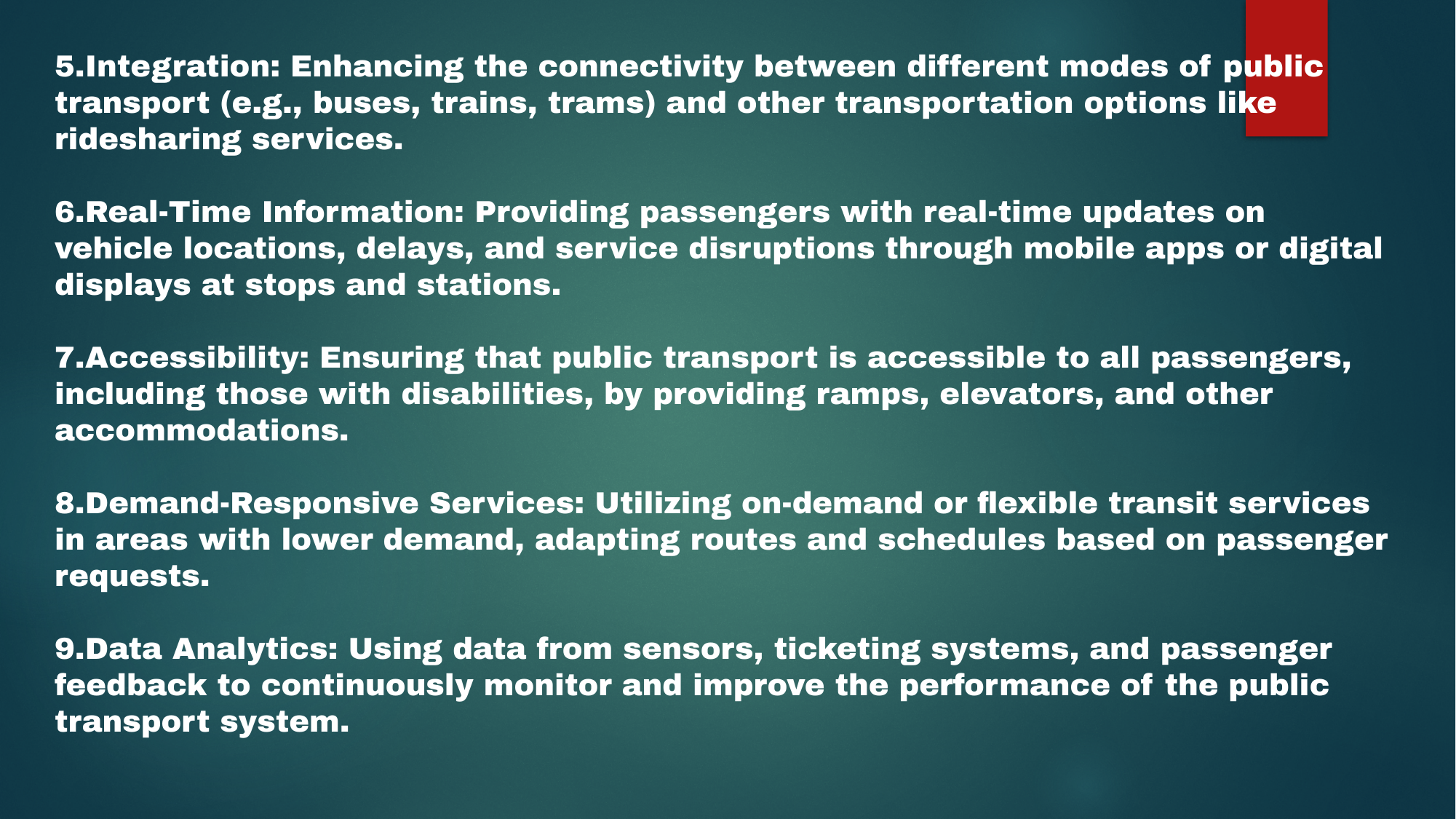

5.Integration: Enhancing the connectivity between different modes of public transport (e.g., buses, trains, trams) and other transportation options like  ridesharing services.

6.Real-Time Information: Providing passengers with real-time updates on vehicle locations, delays, and service disruptions through mobile apps or digital displays at stops and stations.

7.Accessibility: Ensuring that public transport is accessible to all passengers, including those with disabilities, by providing ramps, elevators, and other accommodations.

8.Demand-Responsive Services: Utilizing on-demand or flexible transit services in areas with lower demand, adapting routes and schedules based on passenger requests.

9.Data Analytics: Using data from sensors, ticketing systems, and passenger feedback to continuously monitor and improve the performance of the public transport system.